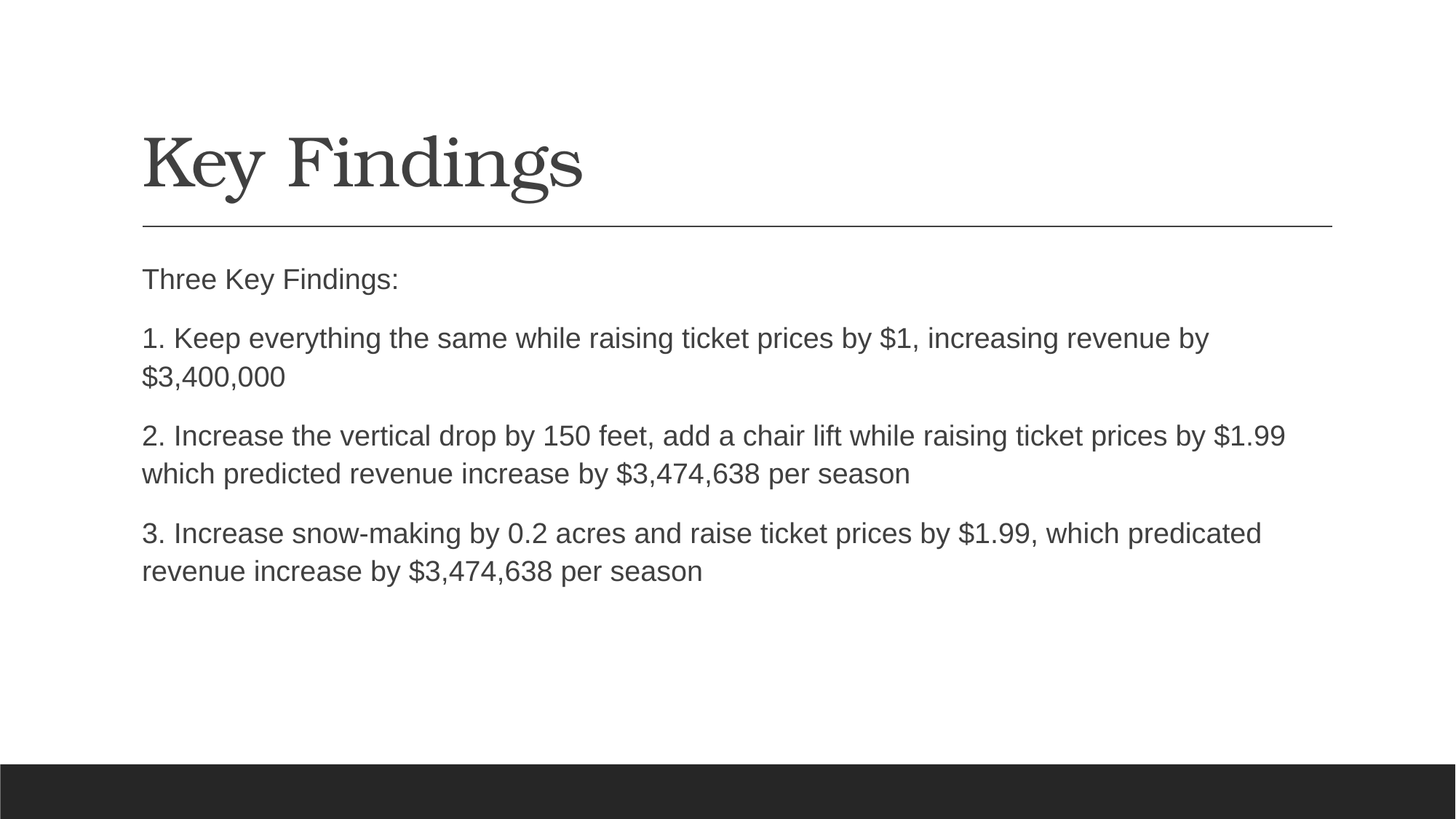

# Key Findings
Three Key Findings:
1. Keep everything the same while raising ticket prices by $1, increasing revenue by $3,400,000
2. Increase the vertical drop by 150 feet, add a chair lift while raising ticket prices by $1.99 which predicted revenue increase by $3,474,638 per season
3. Increase snow-making by 0.2 acres and raise ticket prices by $1.99, which predicated revenue increase by $3,474,638 per season